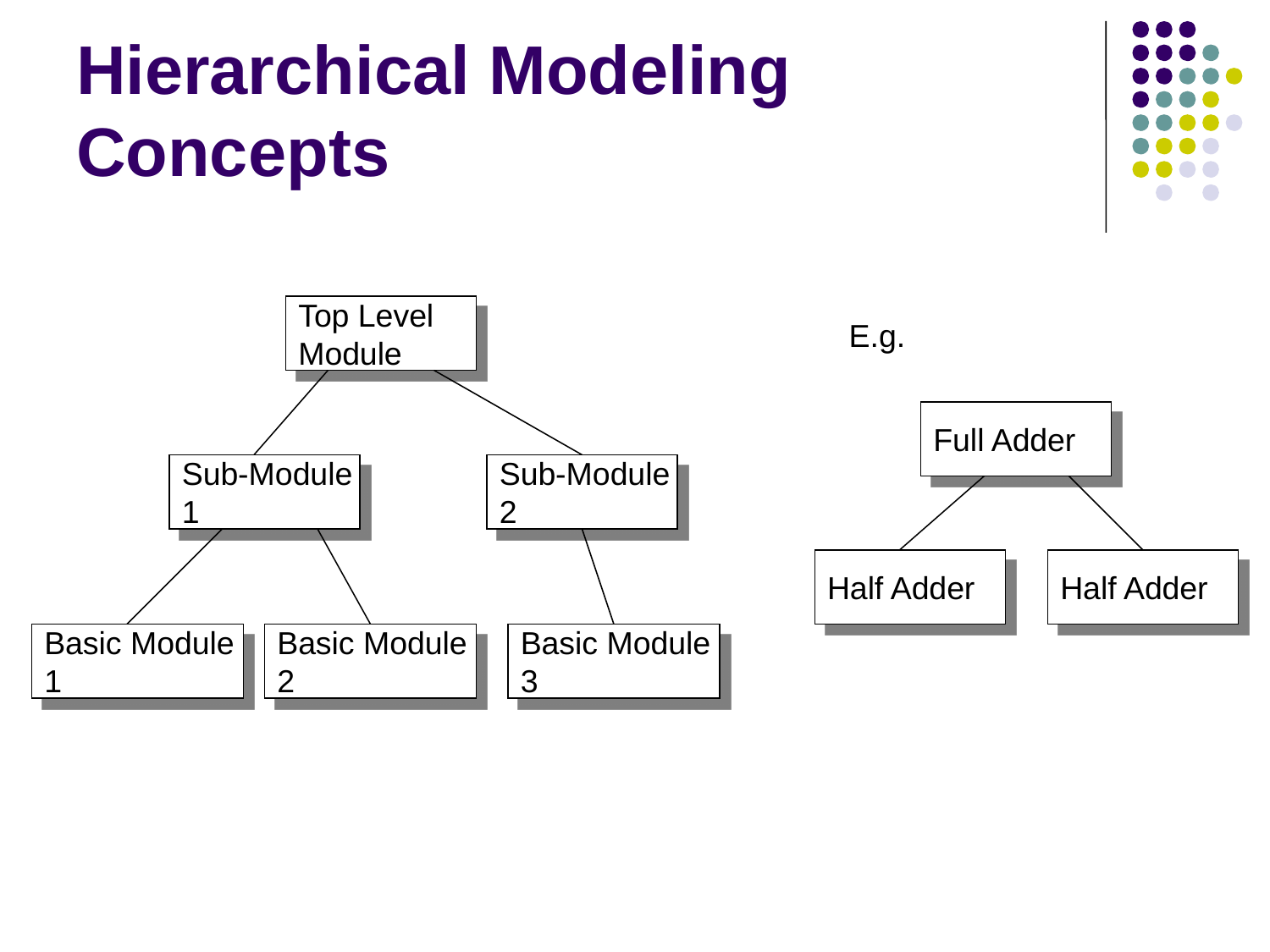

# Hierarchical Modeling Concepts
Top Level
Module

Sub-Module
1
Sub-Module
2

Basic Module
1
Basic Module
2
Basic Module
3
E.g.
Full Adder

Half Adder
Half Adder